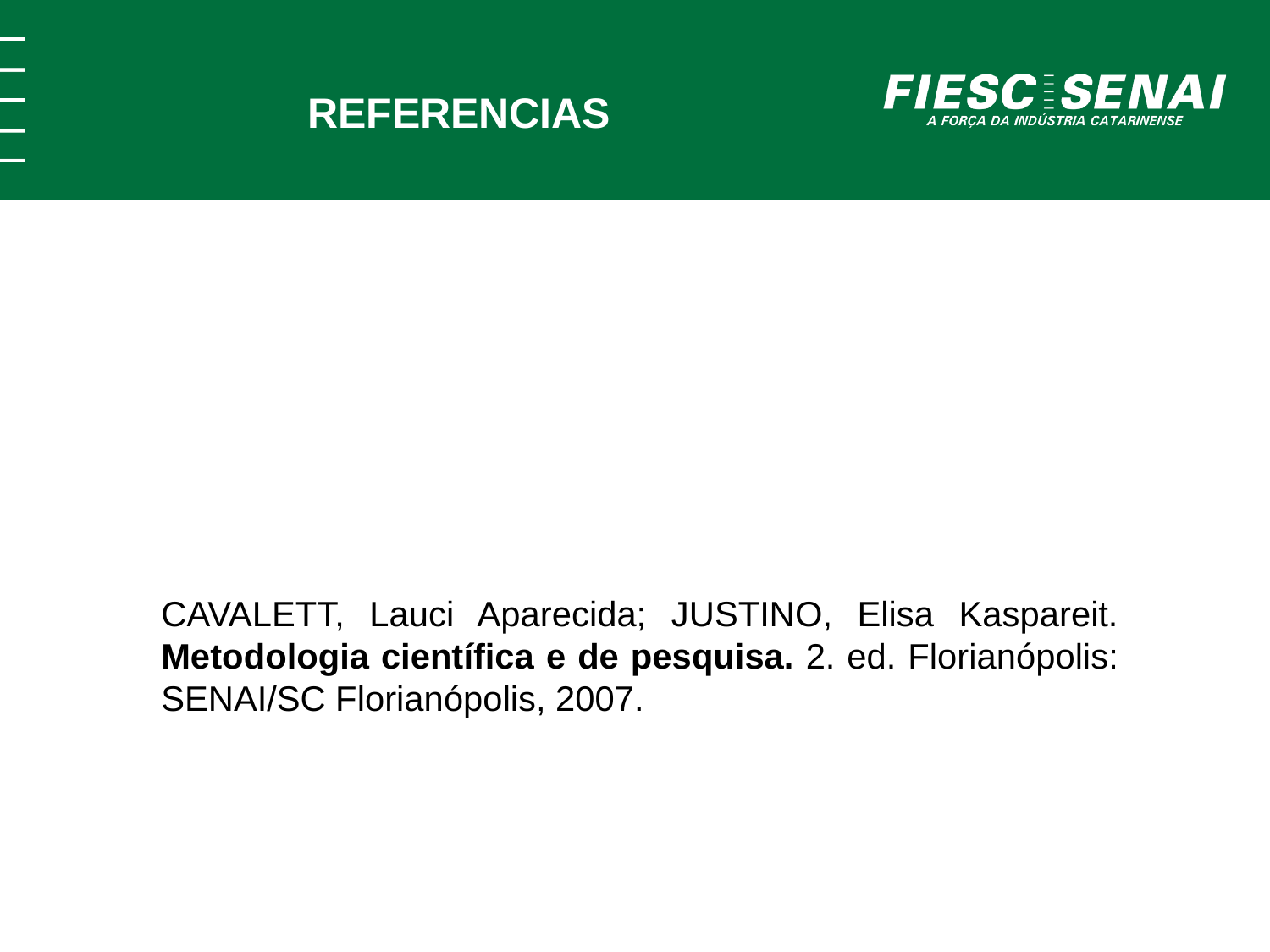

REFERENCIAS
 De acordo com as normas da ABNT (NBR 6023, 2002, p. 2), referências são: “o conjunto de elementos que permitem a identificação, no todo ou em parte, de documentos impressos ou registrados em diversos tipo de material”, utilizados como fonte de consulta e citados no trabalho elaborado.

CAVALETT, Lauci Aparecida; JUSTINO, Elisa Kaspareit. Metodologia científica e de pesquisa. 2. ed. Florianópolis: SENAI/SC Florianópolis, 2007.